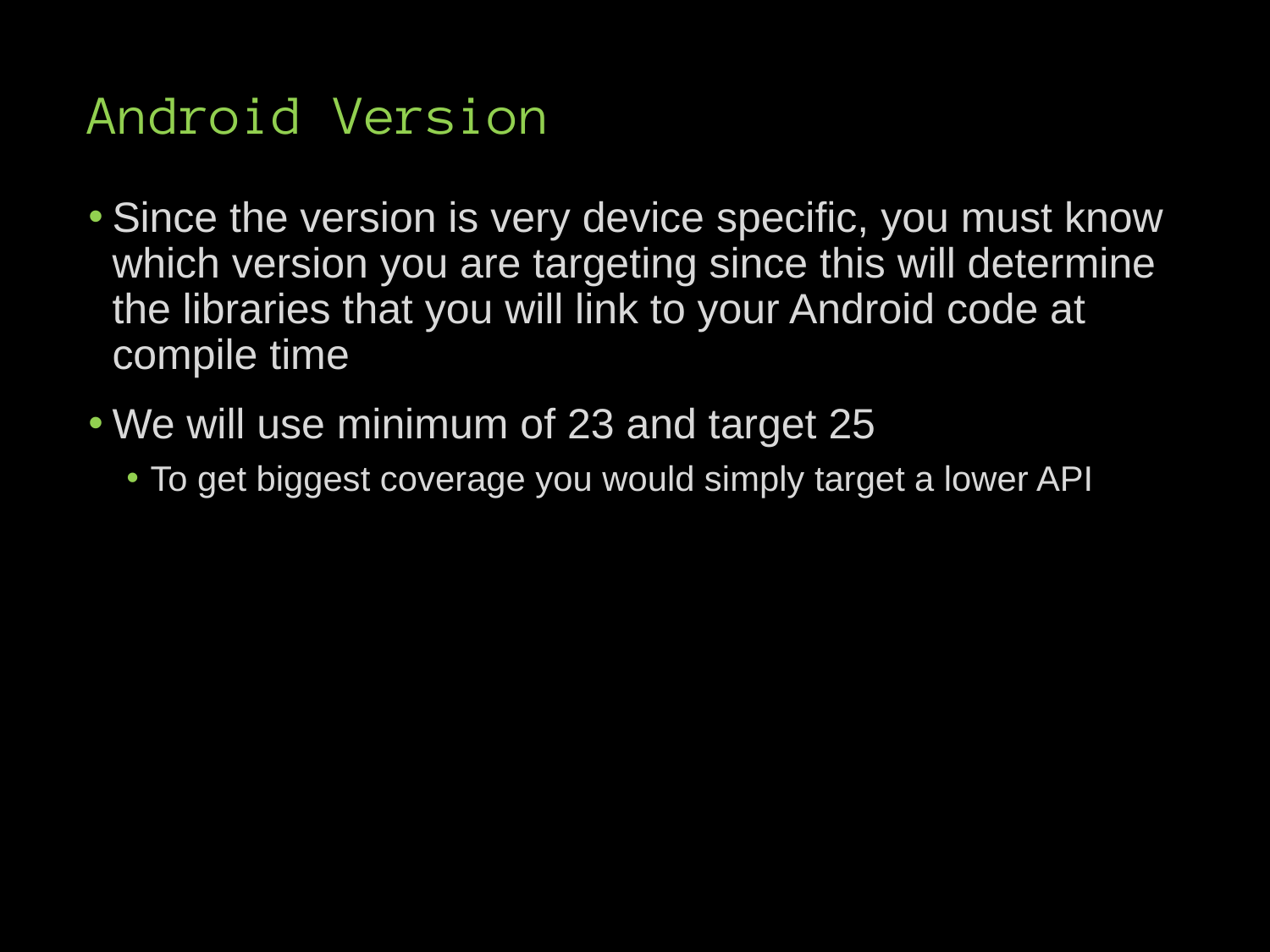

# Android Version
Since the version is very device specific, you must know which version you are targeting since this will determine the libraries that you will link to your Android code at compile time
We will use minimum of 23 and target 25
To get biggest coverage you would simply target a lower API